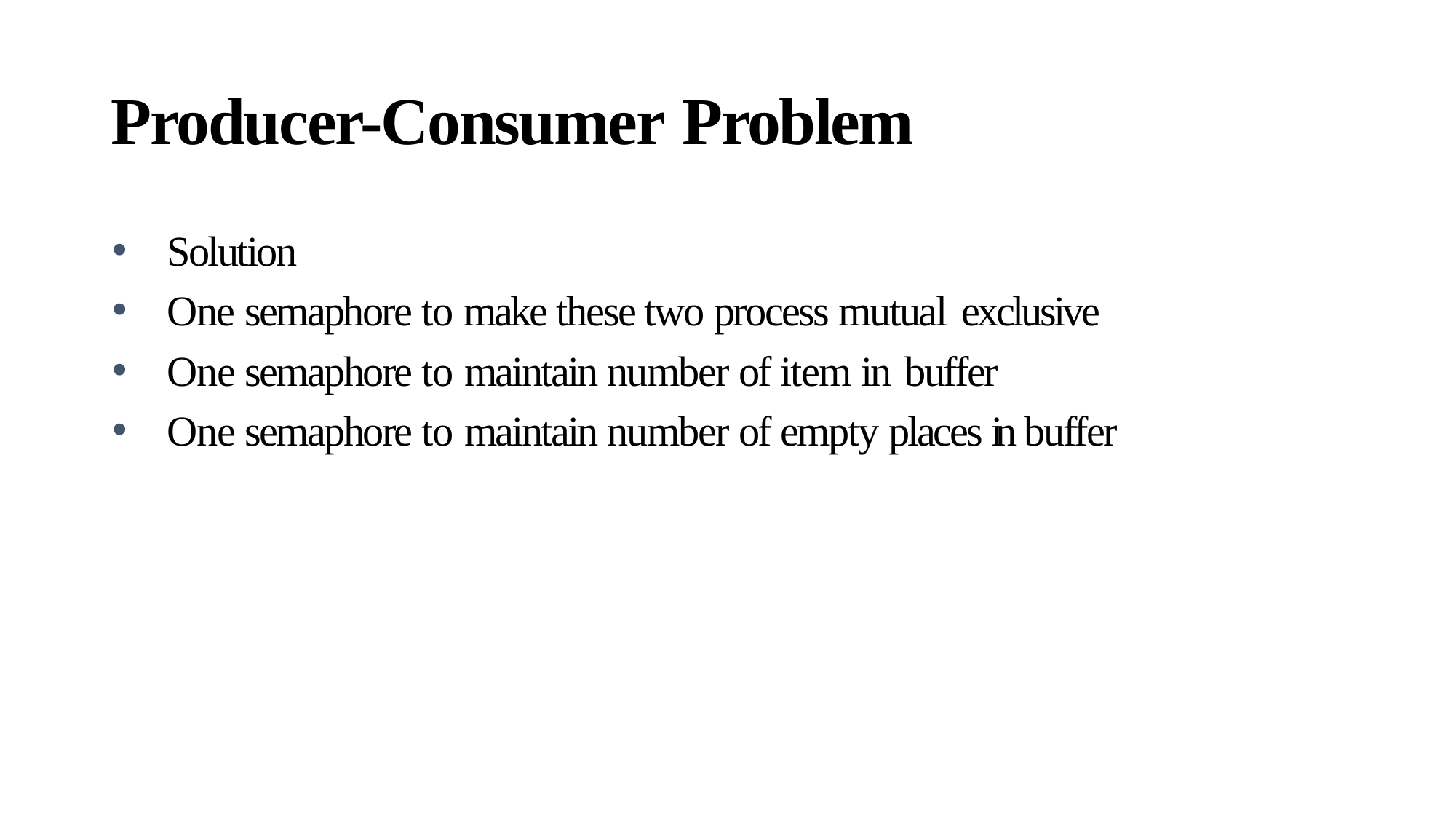

# Producer-Consumer Problem
Solution
One semaphore to make these two process mutual exclusive
One semaphore to maintain number of item in buffer
One semaphore to maintain number of empty places in  buffer